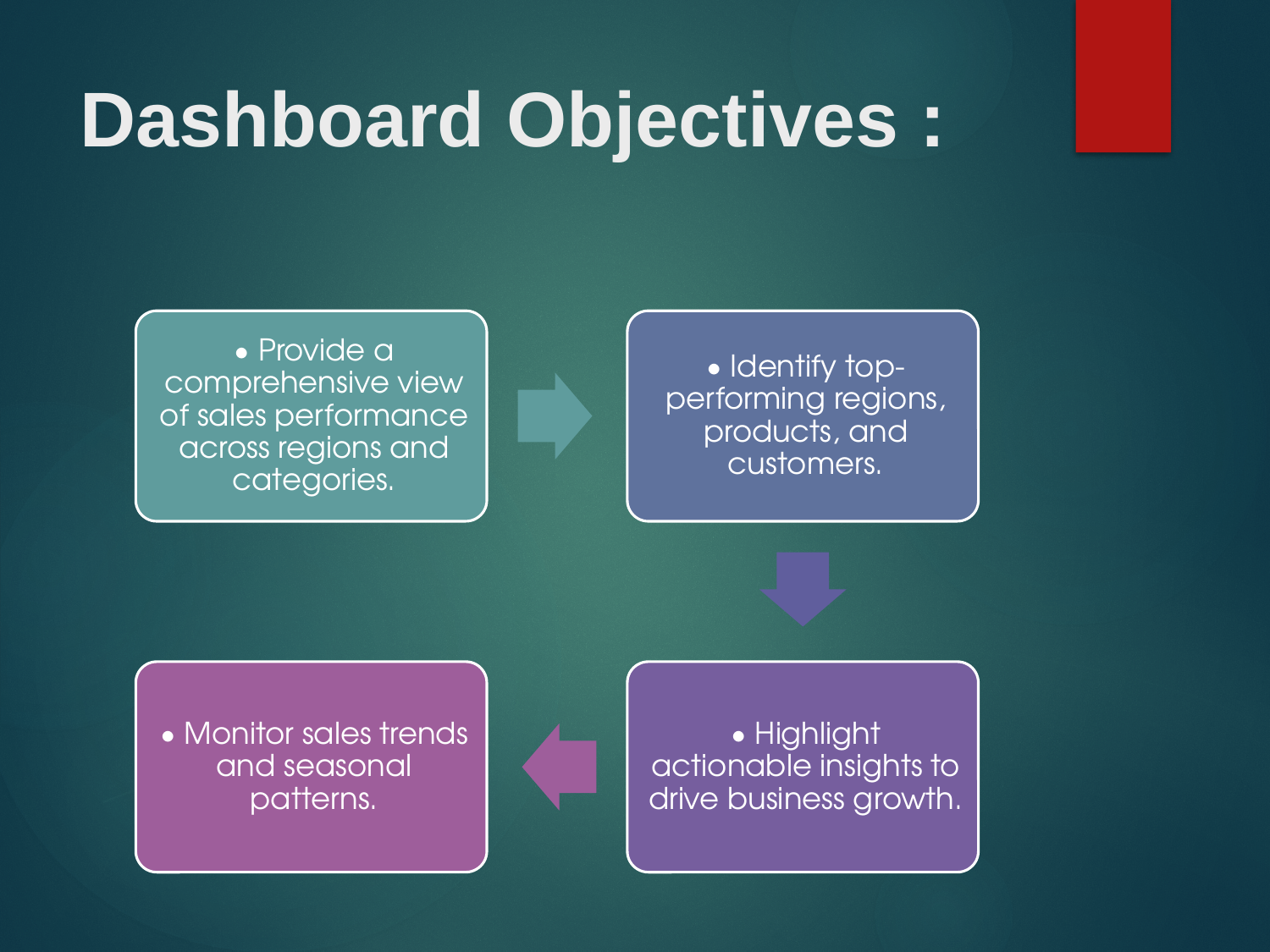

# Dashboard Objectives :
• Provide a comprehensive view of sales performance across regions and categories.

• Identify top-performing regions, products, and customers.

• Highlight actionable insights to drive business growth.

• Monitor sales trends and seasonal patterns.